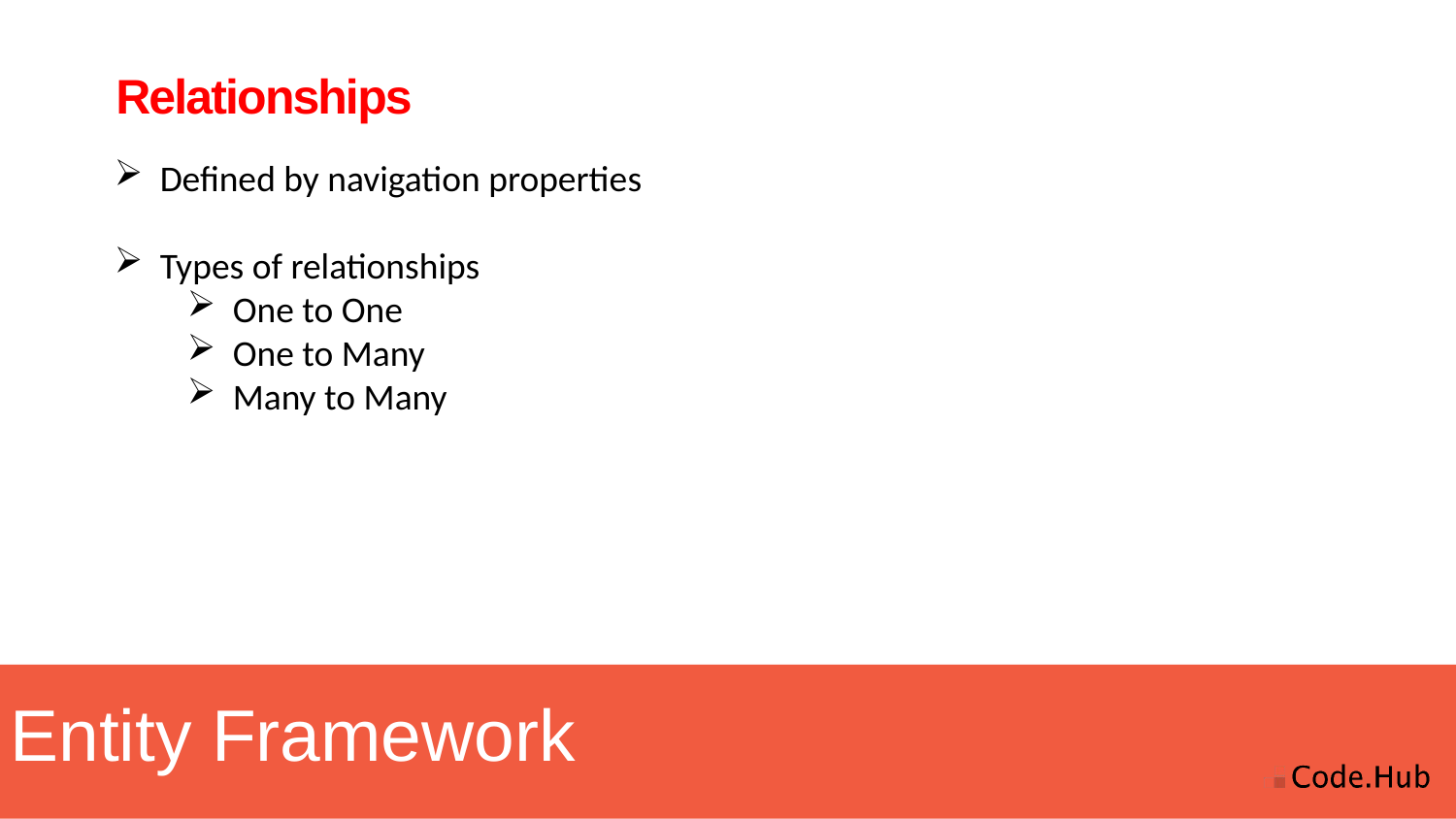

# Relationships
Defined by navigation properties

Types of relationships
One to One
One to Many
Many to Many

Entity Framework